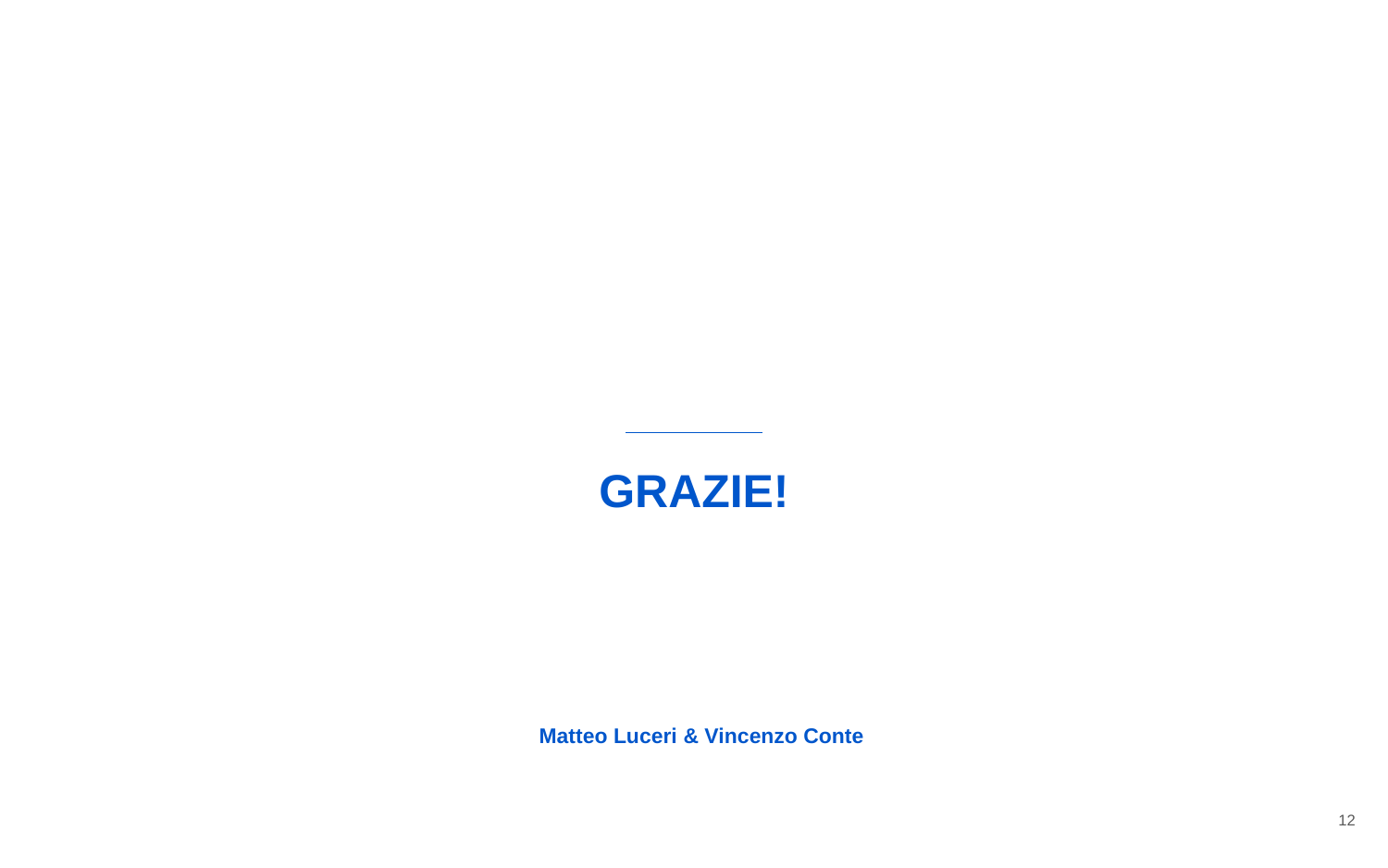

GRAZIE!
Matteo Luceri & Vincenzo Conte
12